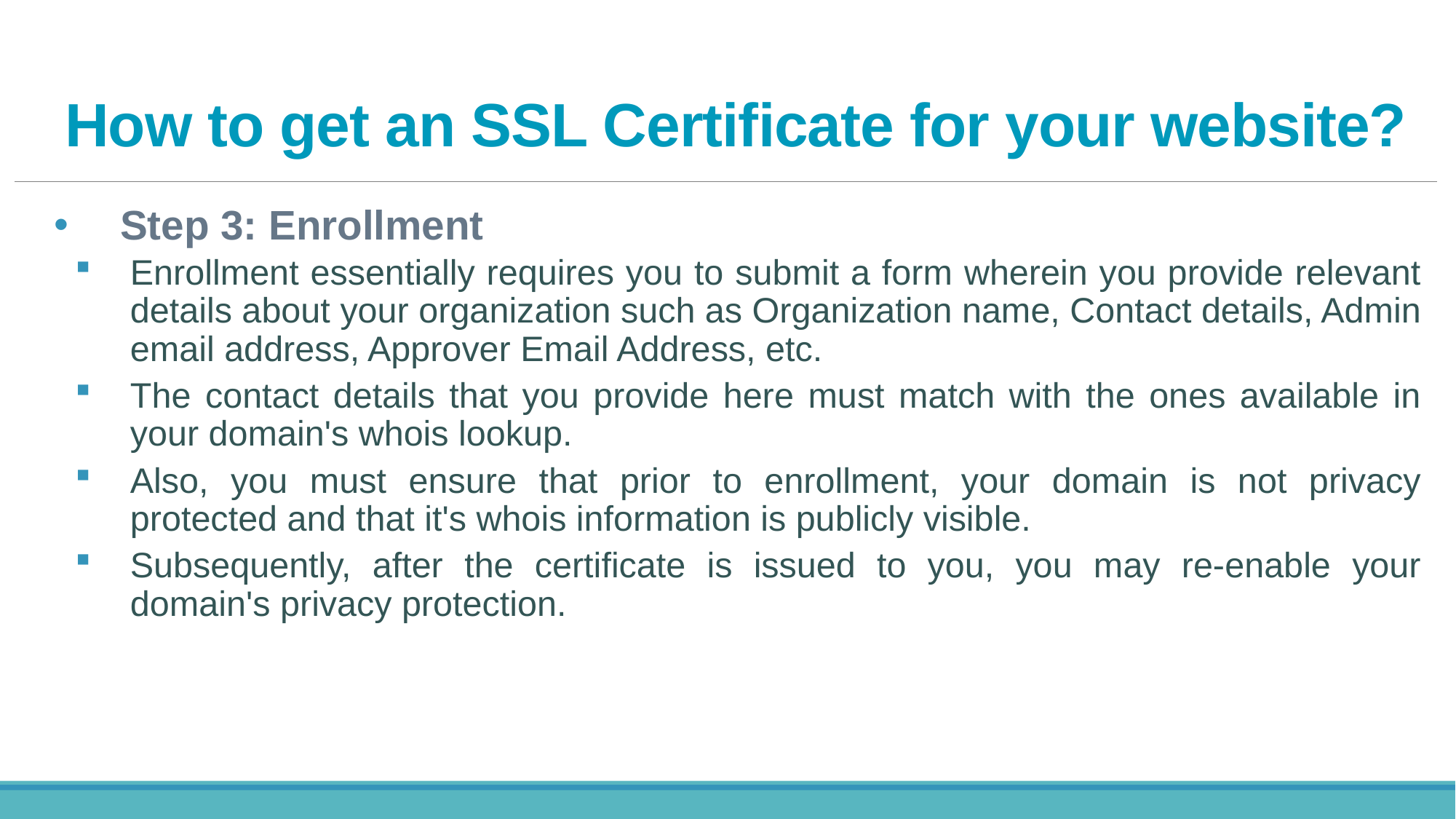

# How to get an SSL Certificate for your website?
Step 3: Enrollment
Enrollment essentially requires you to submit a form wherein you provide relevant details about your organization such as Organization name, Contact details, Admin email address, Approver Email Address, etc.
The contact details that you provide here must match with the ones available in your domain's whois lookup.
Also, you must ensure that prior to enrollment, your domain is not privacy protected and that it's whois information is publicly visible.
Subsequently, after the certificate is issued to you, you may re-enable your domain's privacy protection.